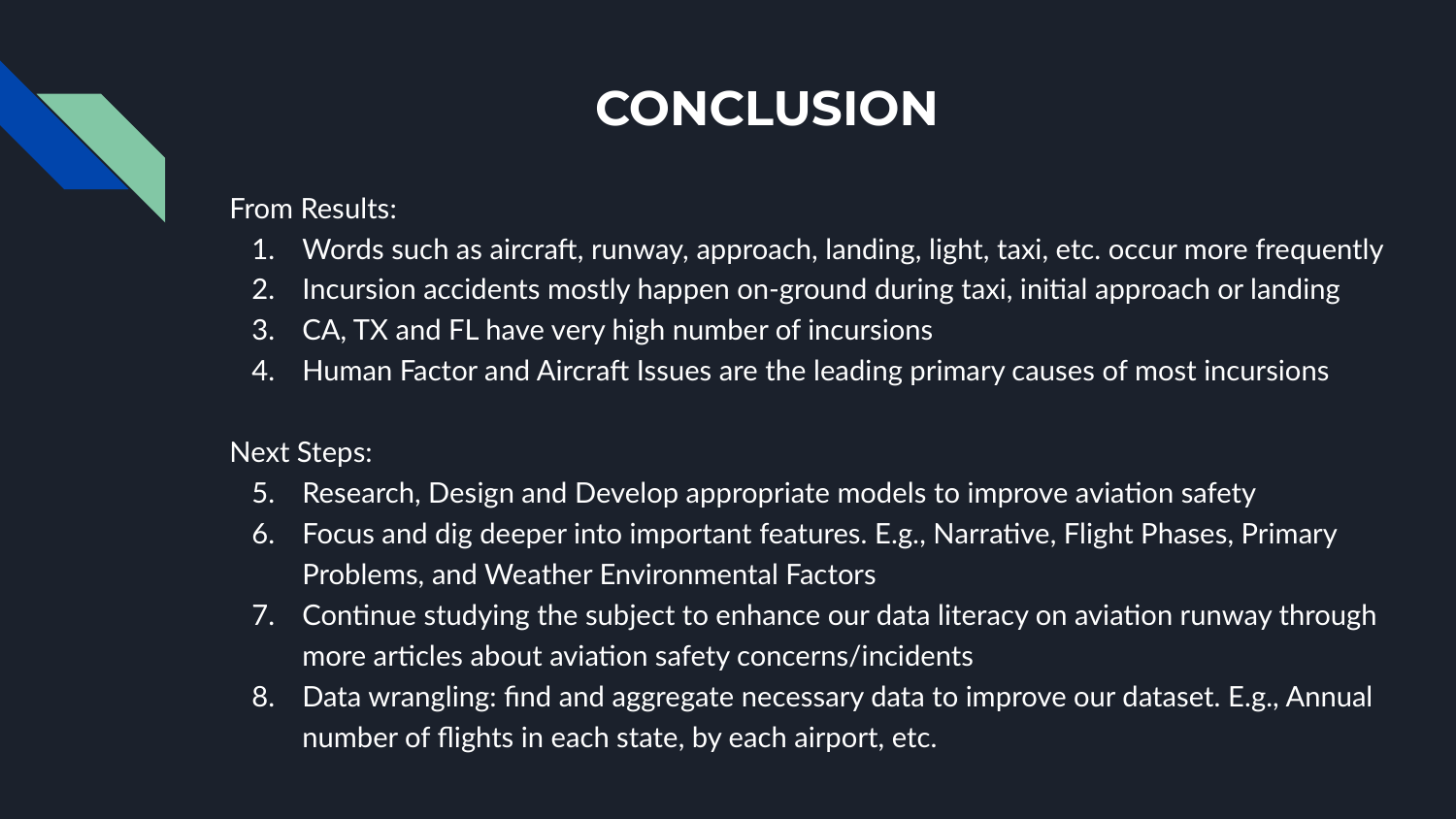

# CONCLUSION
From Results:
Words such as aircraft, runway, approach, landing, light, taxi, etc. occur more frequently
Incursion accidents mostly happen on-ground during taxi, initial approach or landing
CA, TX and FL have very high number of incursions
Human Factor and Aircraft Issues are the leading primary causes of most incursions

Next Steps:
Research, Design and Develop appropriate models to improve aviation safety
Focus and dig deeper into important features. E.g., Narrative, Flight Phases, Primary Problems, and Weather Environmental Factors
Continue studying the subject to enhance our data literacy on aviation runway through more articles about aviation safety concerns/incidents
Data wrangling: find and aggregate necessary data to improve our dataset. E.g., Annual number of flights in each state, by each airport, etc.